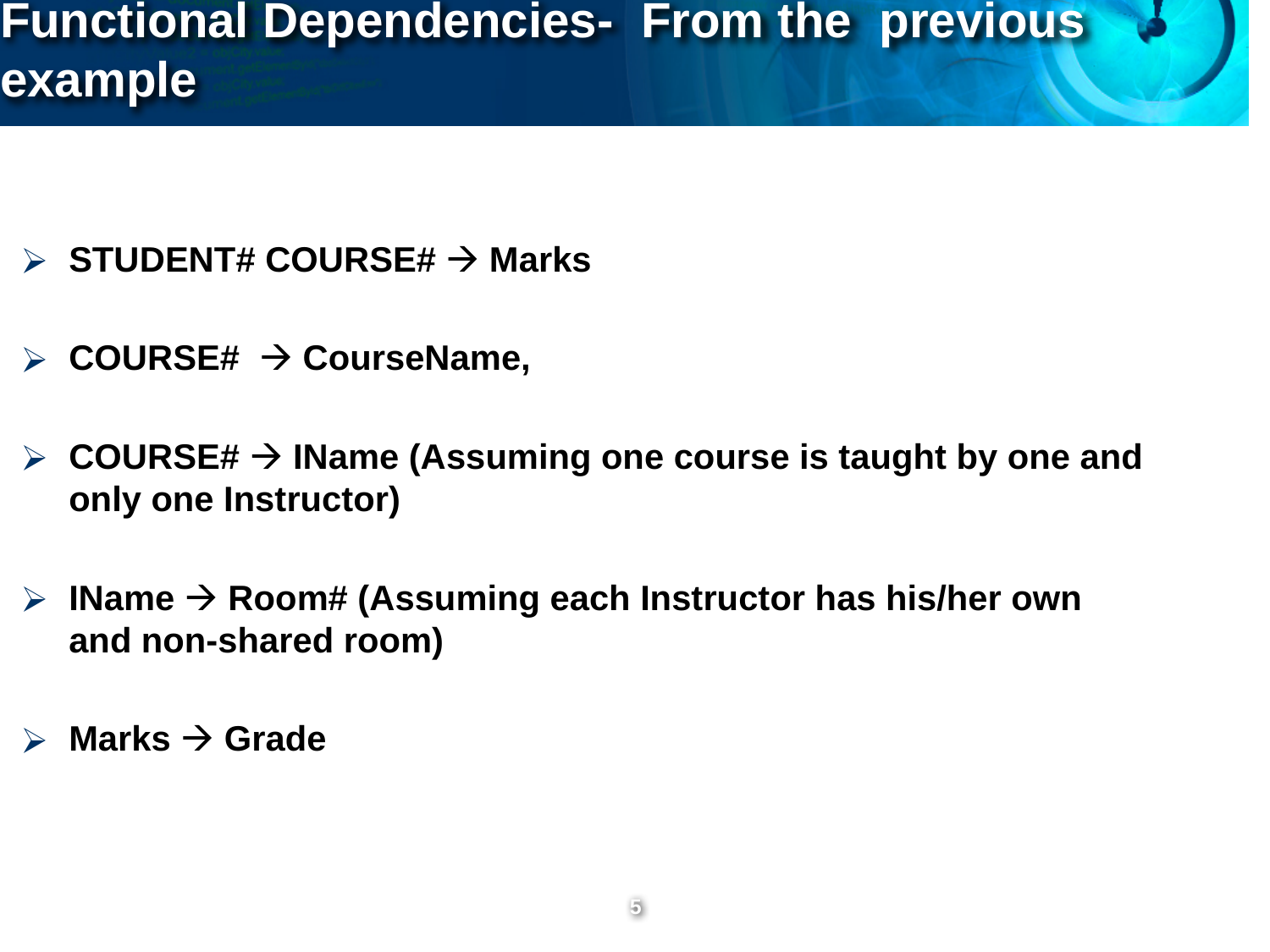

Functional Dependencies-  From the  previous example
STUDENT# COURSE# 🡪 Marks

COURSE#  🡪 CourseName,

COURSE# 🡪 IName (Assuming one course is taught by one and only one Instructor)

IName 🡪 Room# (Assuming each Instructor has his/her own and non-shared room)

Marks 🡪 Grade
5